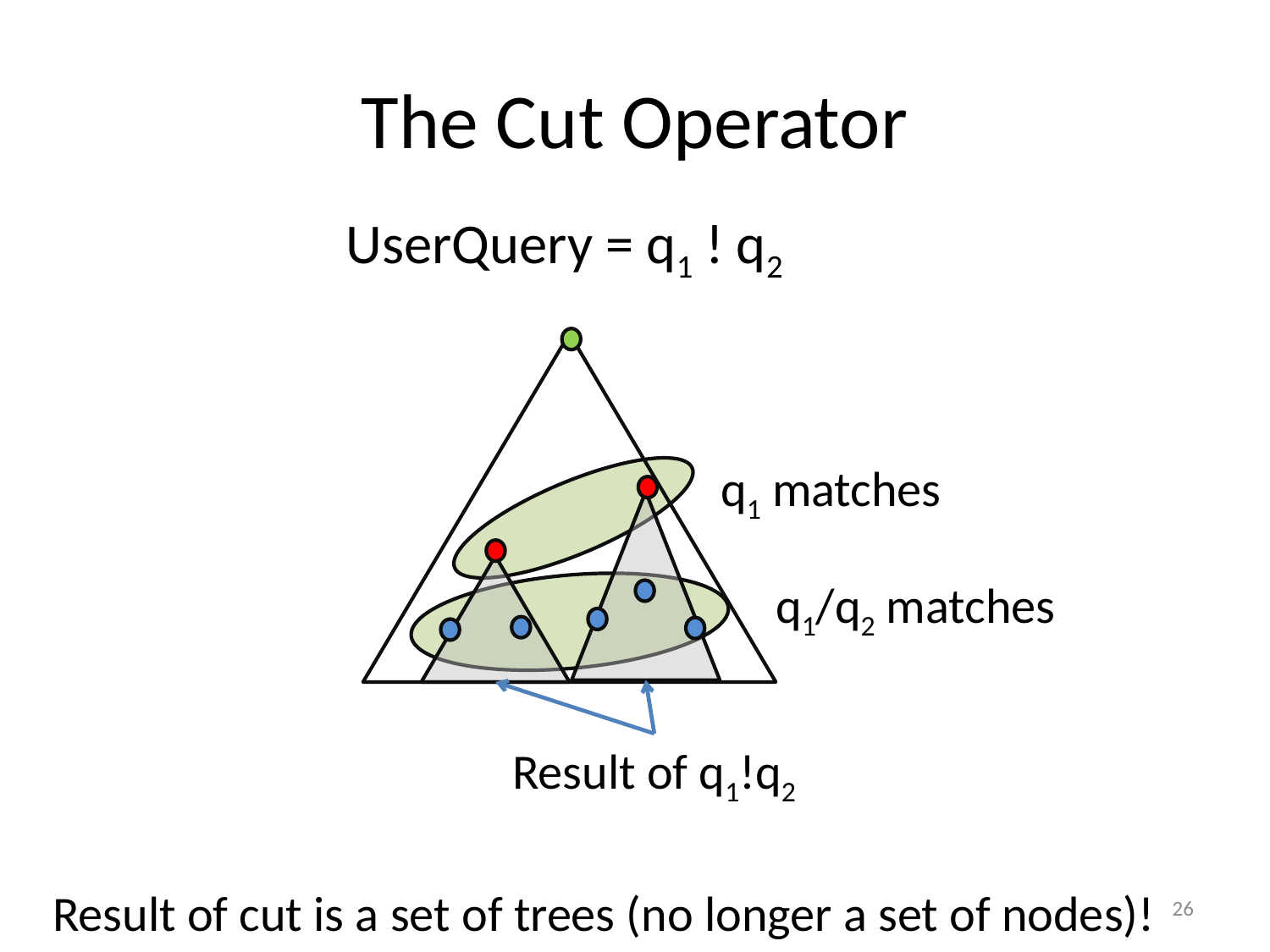

# The Cut Operator
UserQuery = q1 ! q2

q1 matches

q1/q2 matches

Result of q1!q2
Result of cut is a set of trees (no longer a set of nodes)!
26